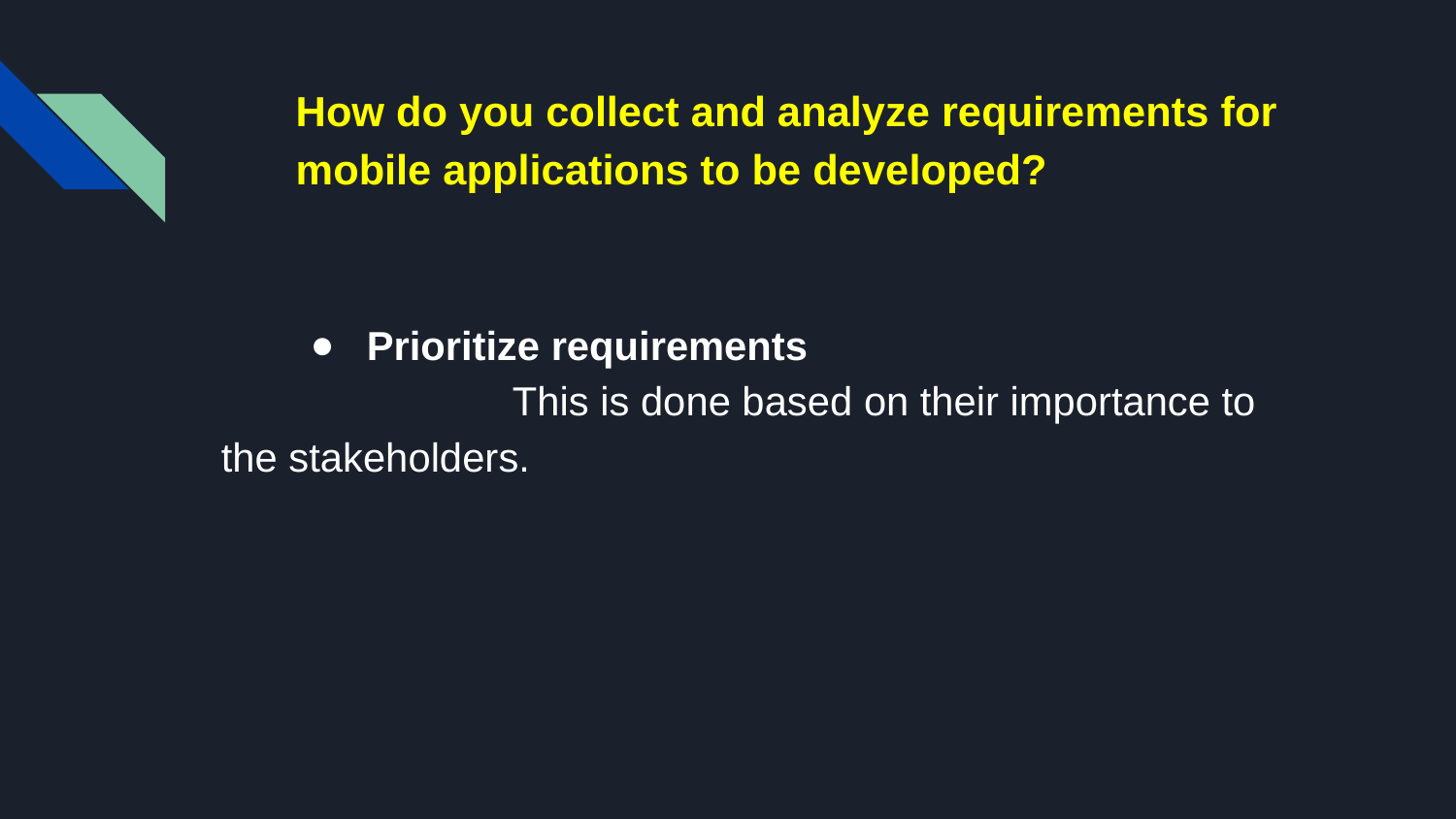

# How do you collect and analyze requirements for mobile applications to be developed?

Prioritize requirements
		This is done based on their importance to the stakeholders.